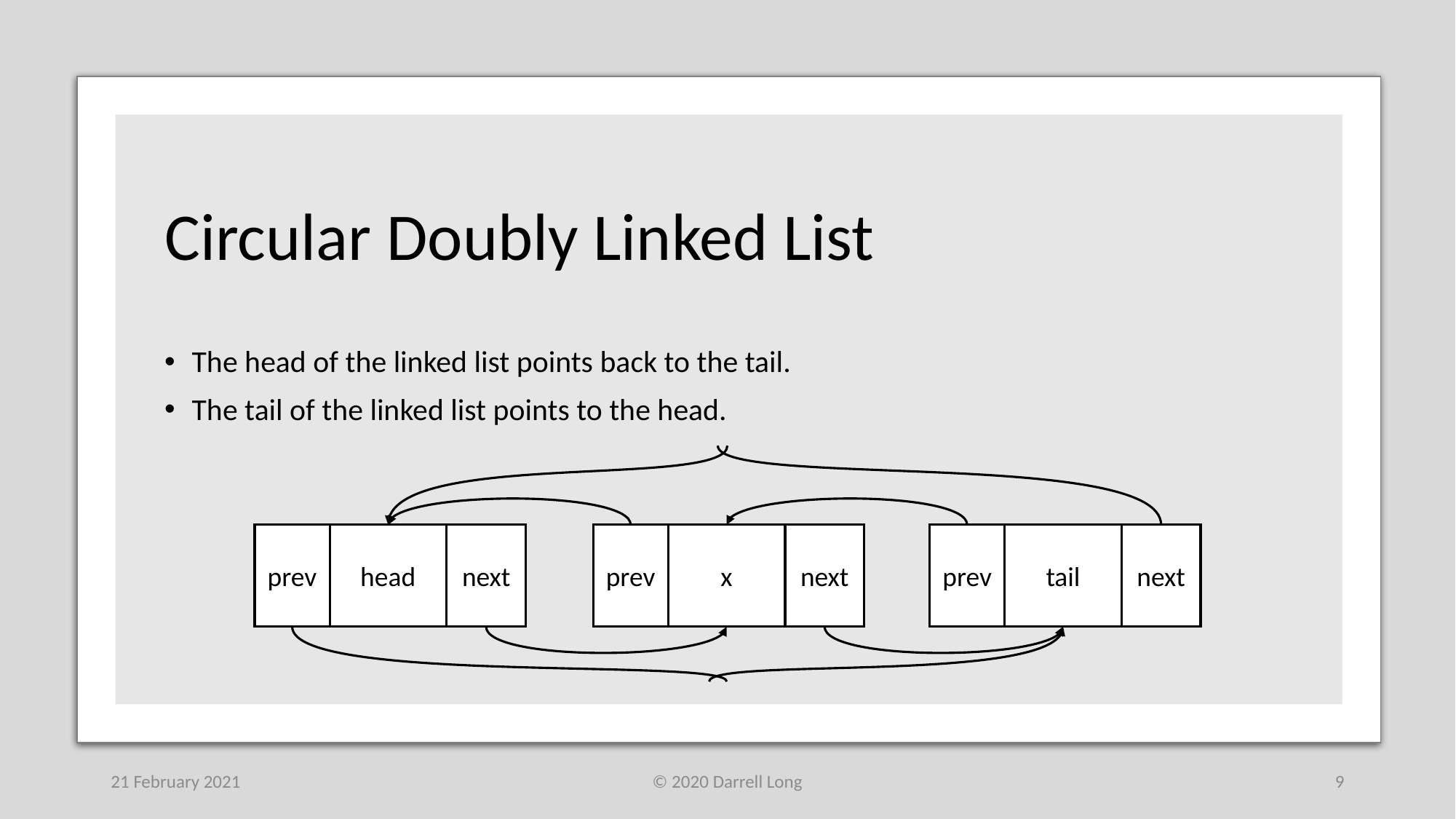

# Circular Doubly Linked List
The head of the linked list points back to the tail.
The tail of the linked list points to the head.
prev
tail
next
prev
head
next
prev
x
next
21 February 2021
© 2020 Darrell Long
9